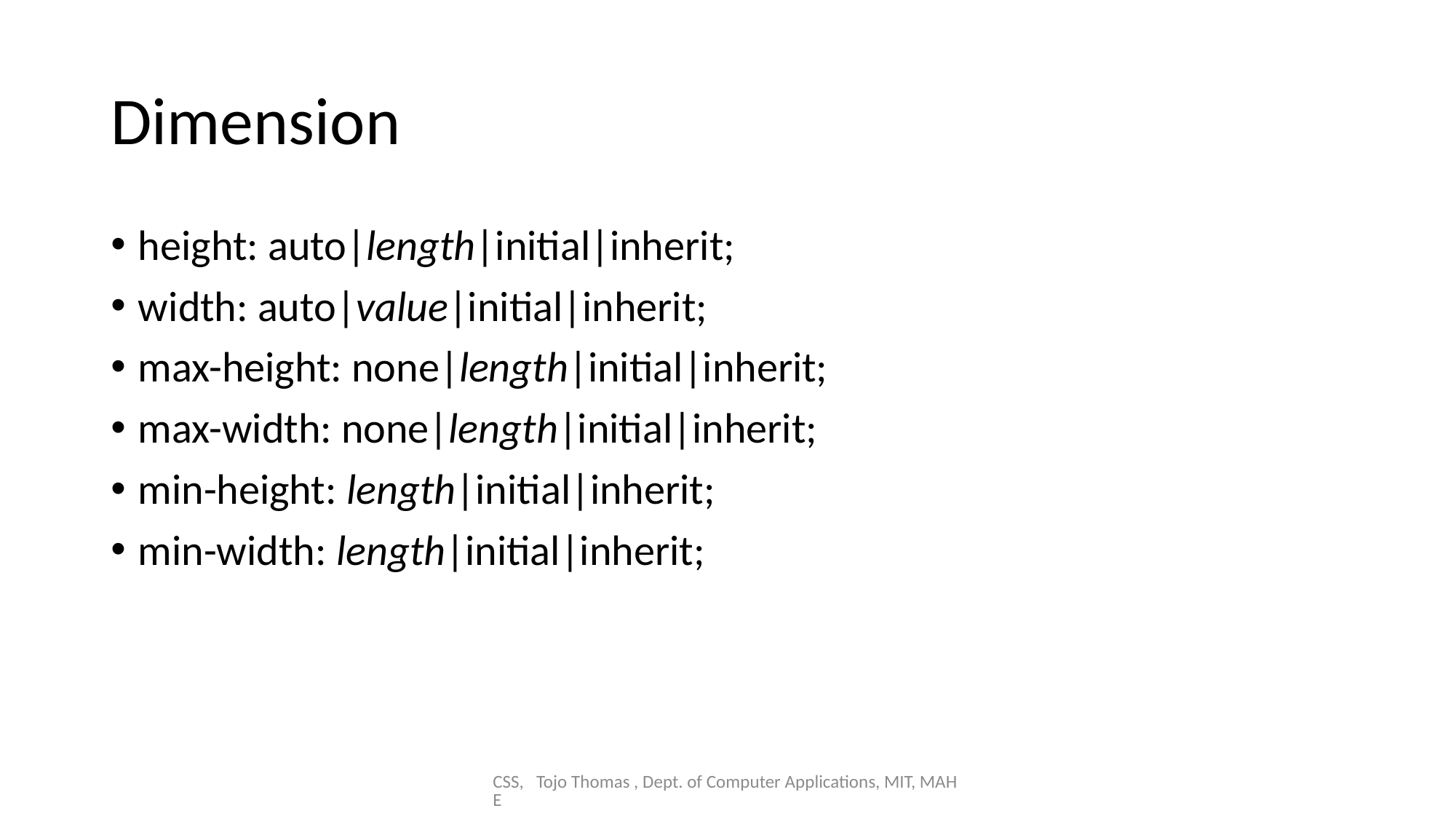

# Dimension
height: auto|length|initial|inherit;
width: auto|value|initial|inherit;
max-height: none|length|initial|inherit;
max-width: none|length|initial|inherit;
min-height: length|initial|inherit;
min-width: length|initial|inherit;
CSS,   Tojo Thomas , Dept. of Computer Applications, MIT, MAHE